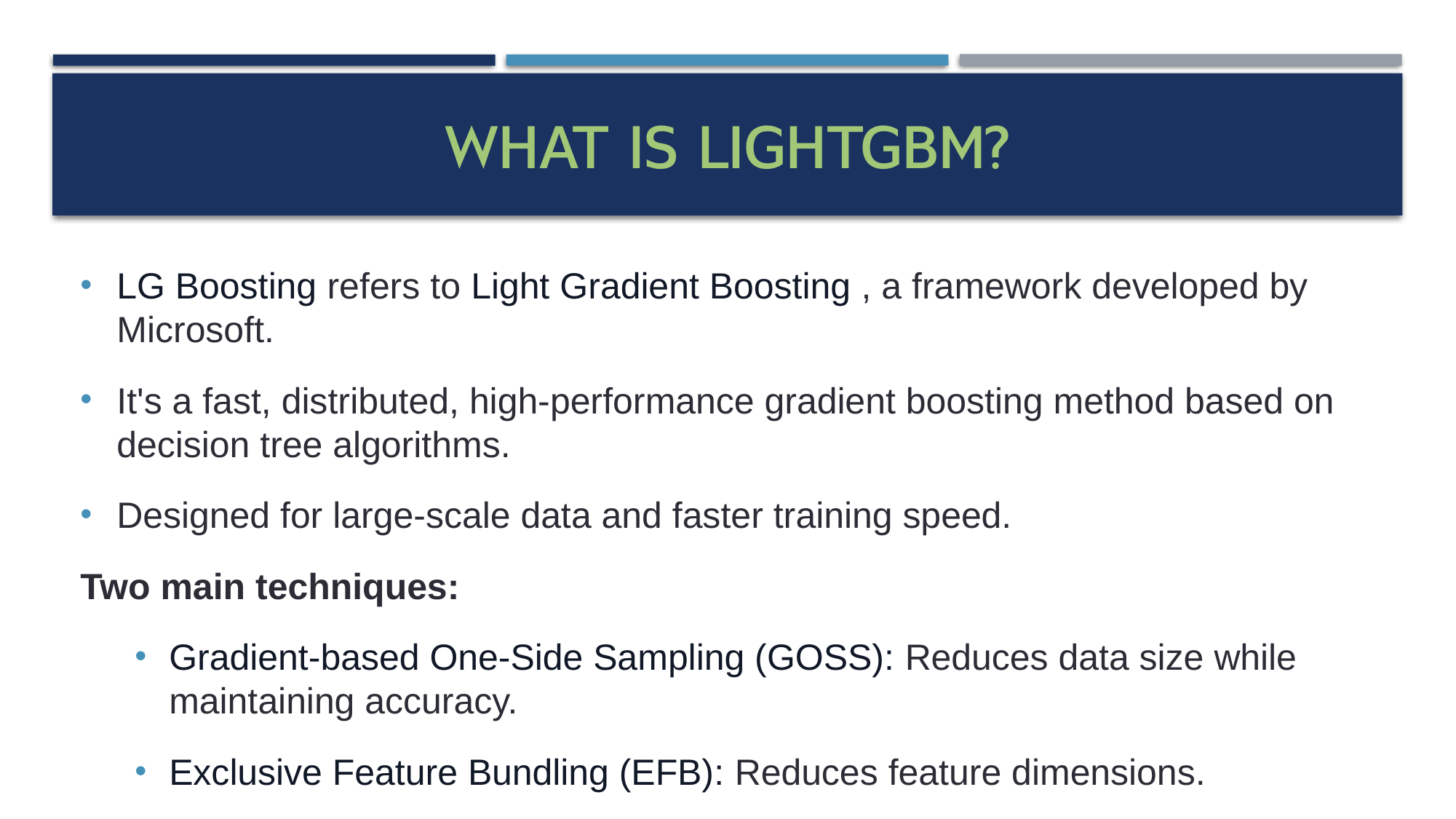

# What is LightGBM?
LG Boosting refers to Light Gradient Boosting , a framework developed by Microsoft.
It's a fast, distributed, high-performance gradient boosting method based on decision tree algorithms.
Designed for large-scale data and faster training speed.
Two main techniques:
Gradient-based One-Side Sampling (GOSS): Reduces data size while maintaining accuracy.
Exclusive Feature Bundling (EFB): Reduces feature dimensions.